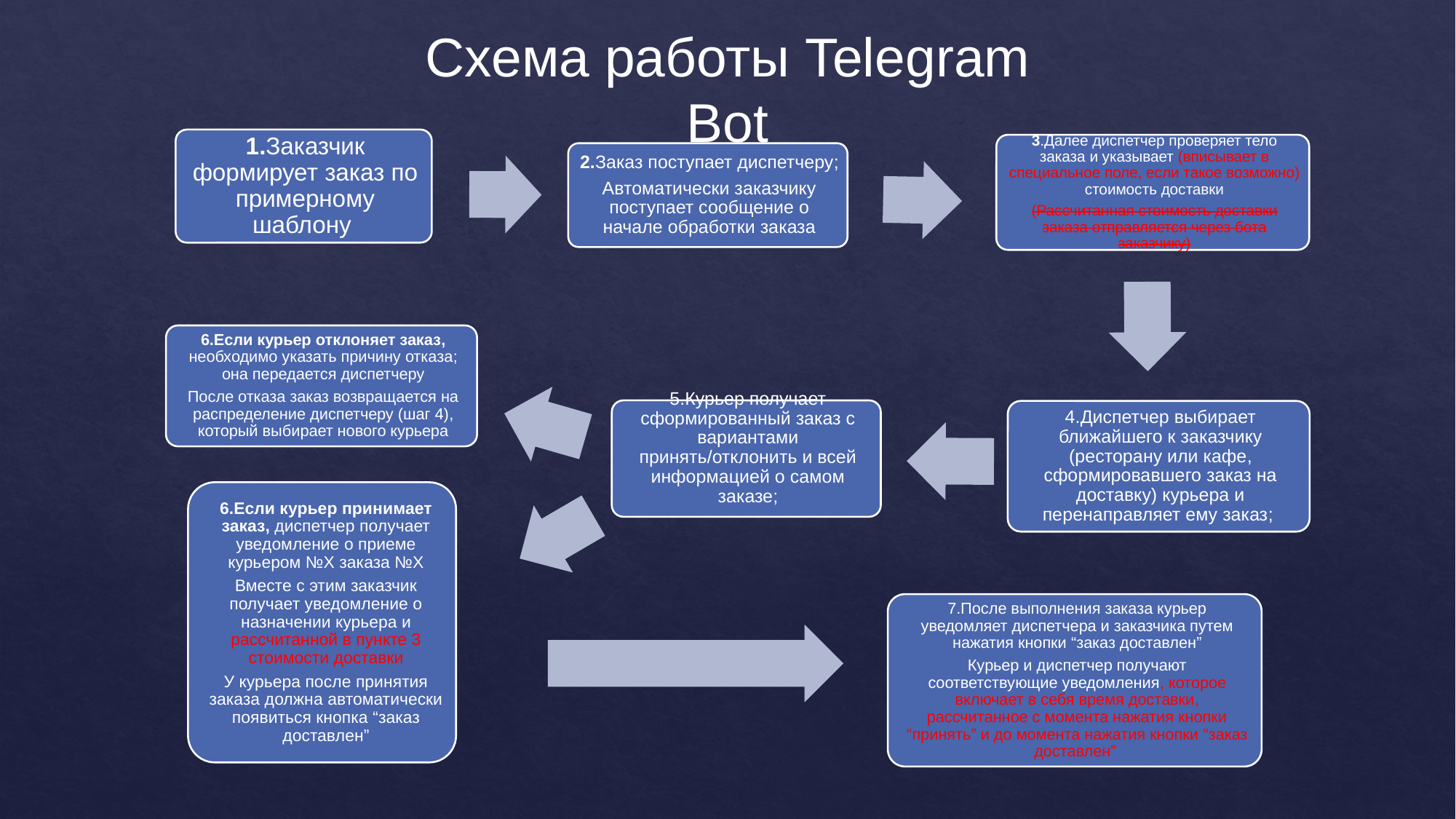

Схема работы Telegram Bot
1.Заказчик формирует заказ по примерному шаблону

2.Заказ поступает диспетчеру;
Автоматически заказчику поступает сообщение о начале обработки заказа

3.Далее диспетчер проверяет тело заказа и указывает (вписывает в специальное поле, если такое возможно) стоимость доставки
(Рассчитанная стоимость доставки заказа отправляется через бота заказчику)

5.Курьер получает сформированный заказ с вариантами принять/отклонить и всей информацией о самом заказе;

6.Если курьер принимает заказ, диспетчер получает уведомление о приеме курьером №Х заказа №Х
Вместе с этим заказчик получает уведомление о назначении курьера и рассчитанной в пункте 3 стоимости доставки
У курьера после принятия заказа должна автоматически появиться кнопка “заказ доставлен”

6.Если курьер отклоняет заказ, необходимо указать причину отказа; она передается диспетчеру
После отказа заказ возвращается на распределение диспетчеру (шаг 4), который выбирает нового курьера

4.Диспетчер выбирает ближайшего к заказчику (ресторану или кафе, сформировавшего заказ на доставку) курьера и перенаправляет ему заказ;

7.После выполнения заказа курьер уведомляет диспетчера и заказчика путем нажатия кнопки “заказ доставлен”
Курьер и диспетчер получают соответствующие уведомления, которое включает в себя время доставки, рассчитанное с момента нажатия кнопки “принять” и до момента нажатия кнопки “заказ доставлен”